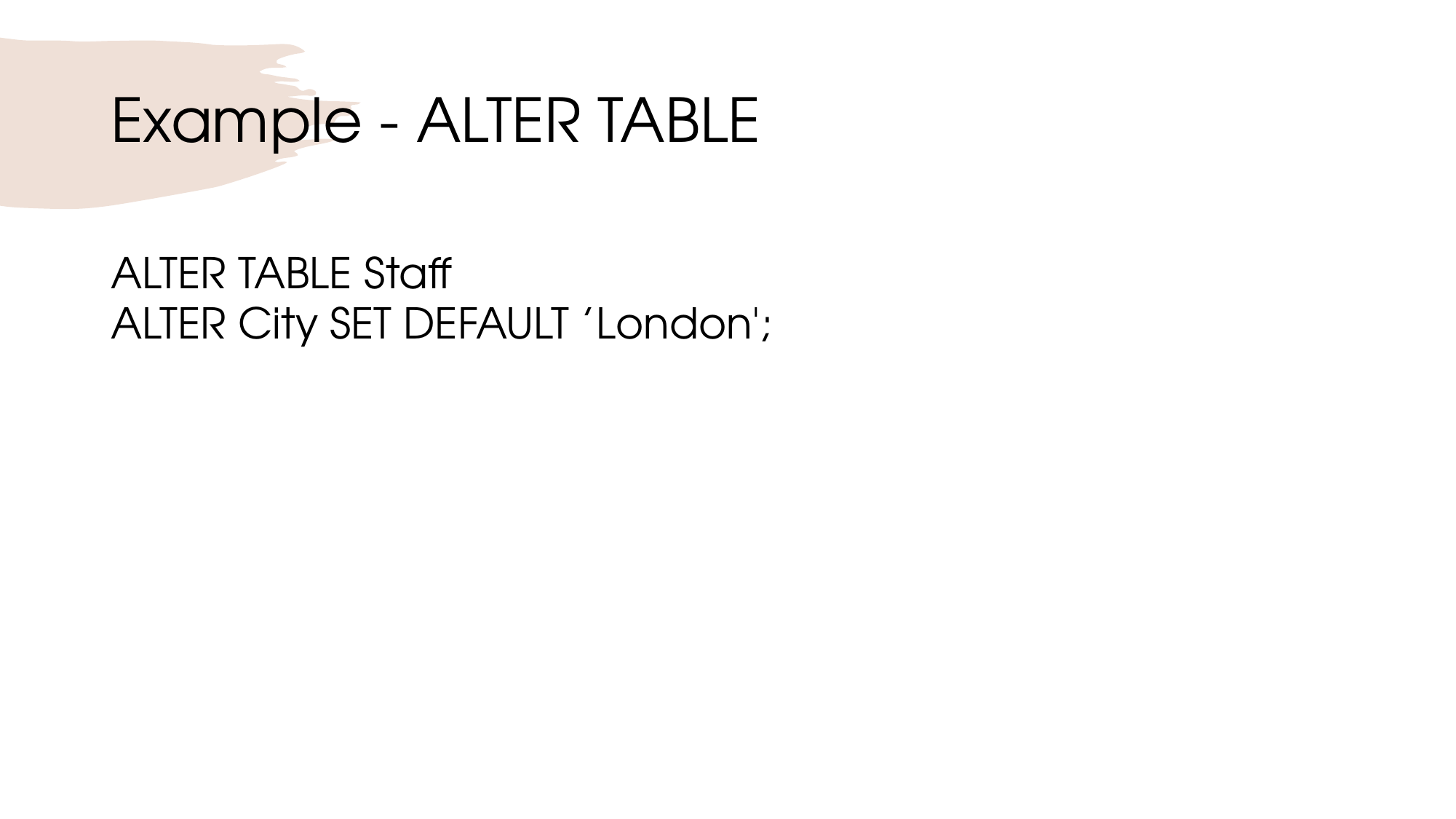

# Example - ALTER TABLE
ALTER TABLE Staff
ALTER City SET DEFAULT ’London';